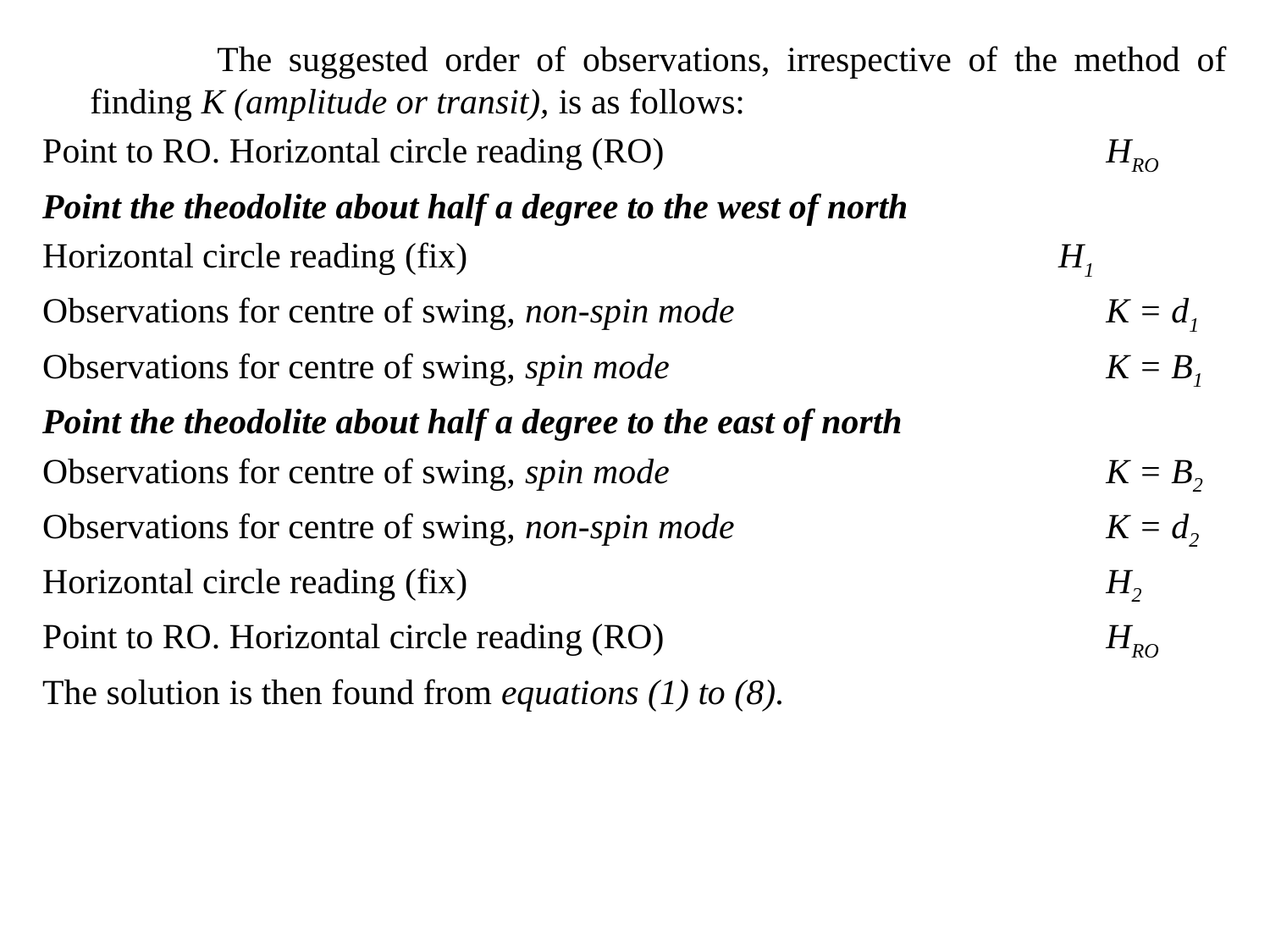

The suggested order of observations, irrespective of the method of finding K (amplitude or transit), is as follows:
Point to RO. Horizontal circle reading (RO) 				HRO
Point the theodolite about half a degree to the west of north
Horizontal circle reading (fix) 					H1
Observations for centre of swing, non-spin mode 			K = d1
Observations for centre of swing, spin mode 				K = B1
Point the theodolite about half a degree to the east of north
Observations for centre of swing, spin mode 				K = B2
Observations for centre of swing, non-spin mode 			K = d2
Horizontal circle reading (fix) 					H2
Point to RO. Horizontal circle reading (RO) 				HRO
The solution is then found from equations (1) to (8).